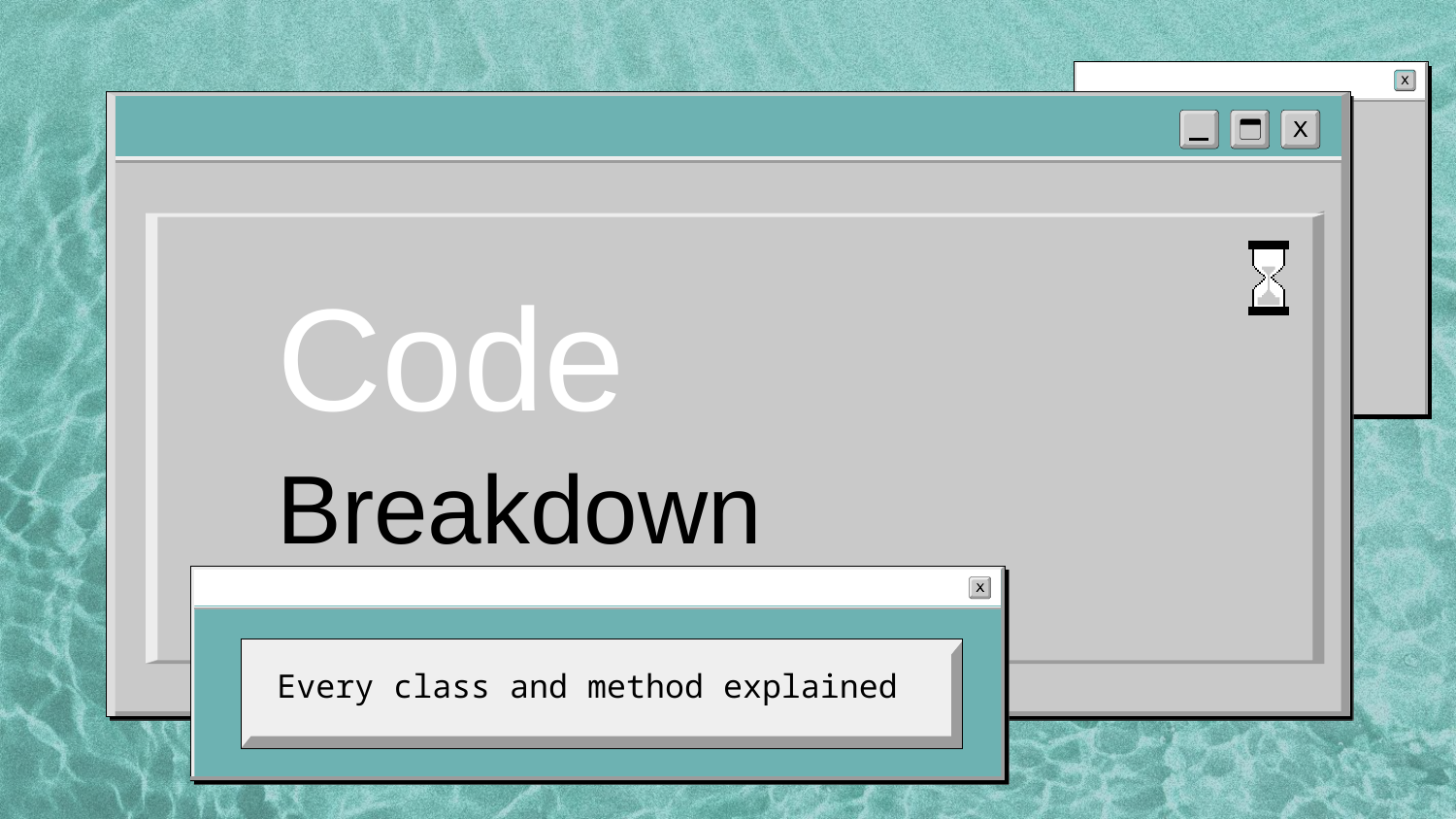

Code
# Breakdown

Every class and method explained